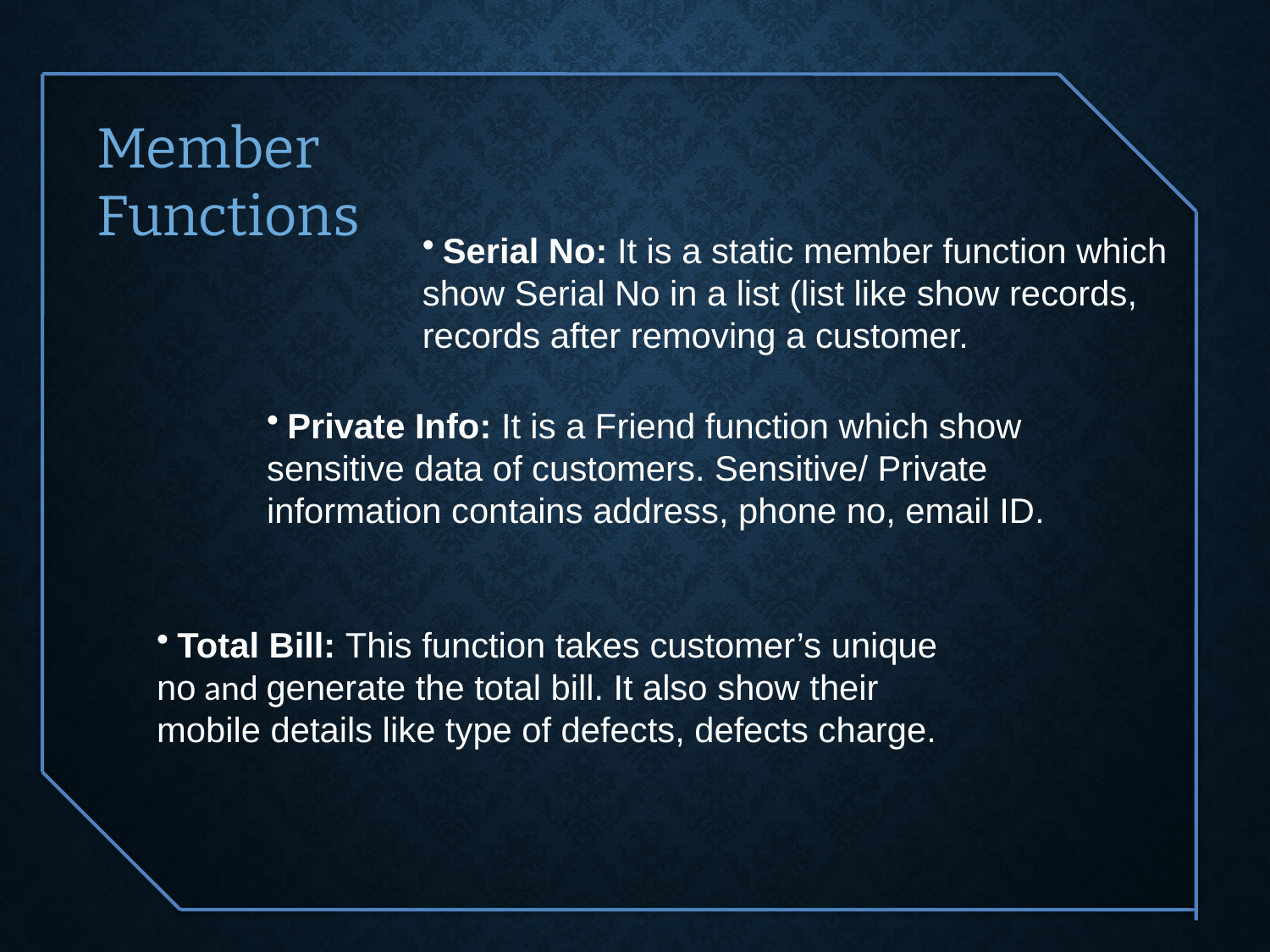

Member Functions
 Serial No: It is a static member function which show Serial No in a list (list like show records, records after removing a customer.
 Private Info: It is a Friend function which show sensitive data of customers. Sensitive/ Private information contains address, phone no, email ID.
 Total Bill: This function takes customer’s unique no and generate the total bill. It also show their mobile details like type of defects, defects charge.